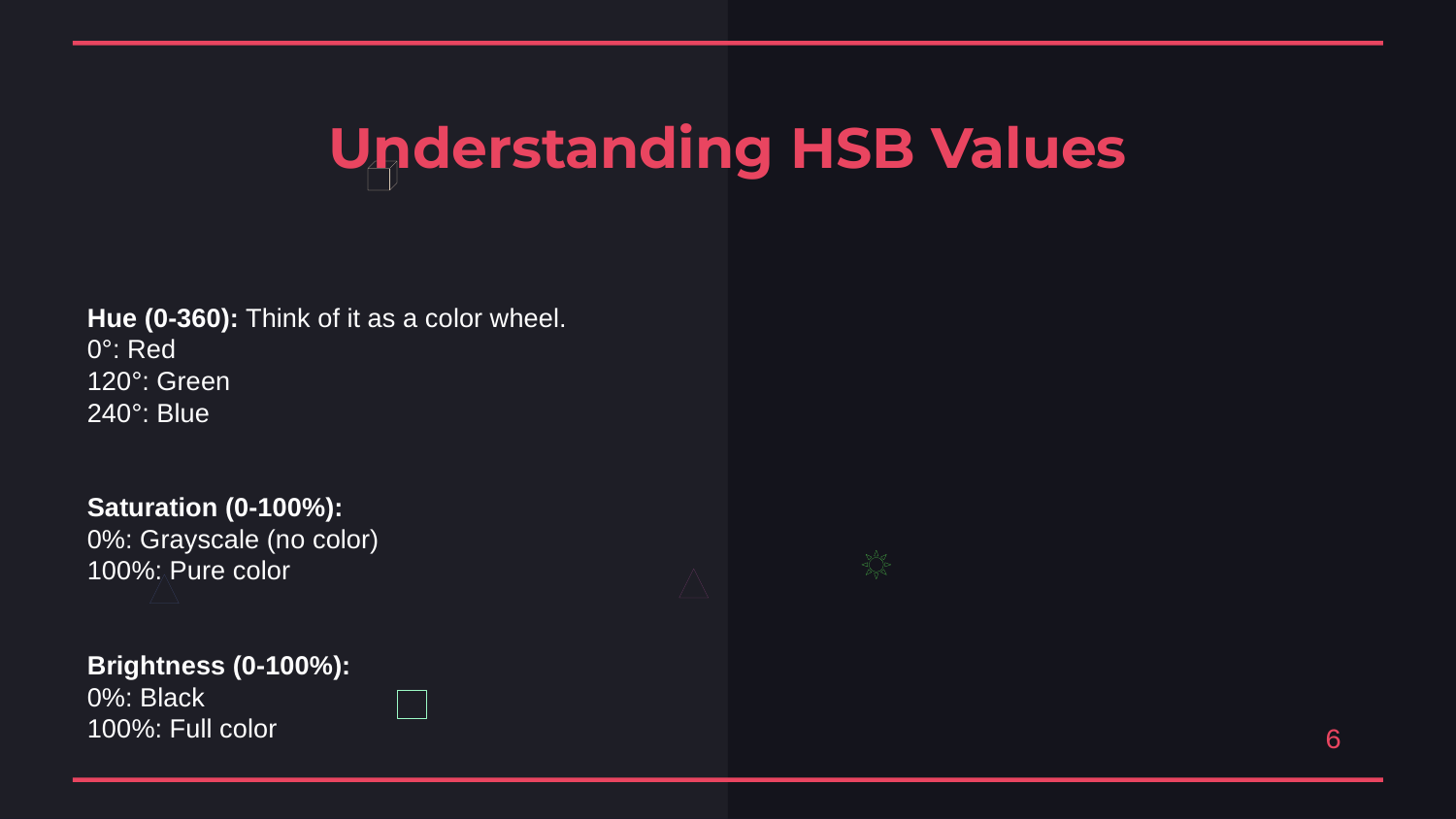

Understanding HSB Values

Hue (0-360): Think of it as a color wheel.
0°: Red
120°: Green
240°: Blue

Saturation (0-100%):
0%: Grayscale (no color)
100%: Pure color

Brightness (0-100%):
0%: Black
100%: Full color

6